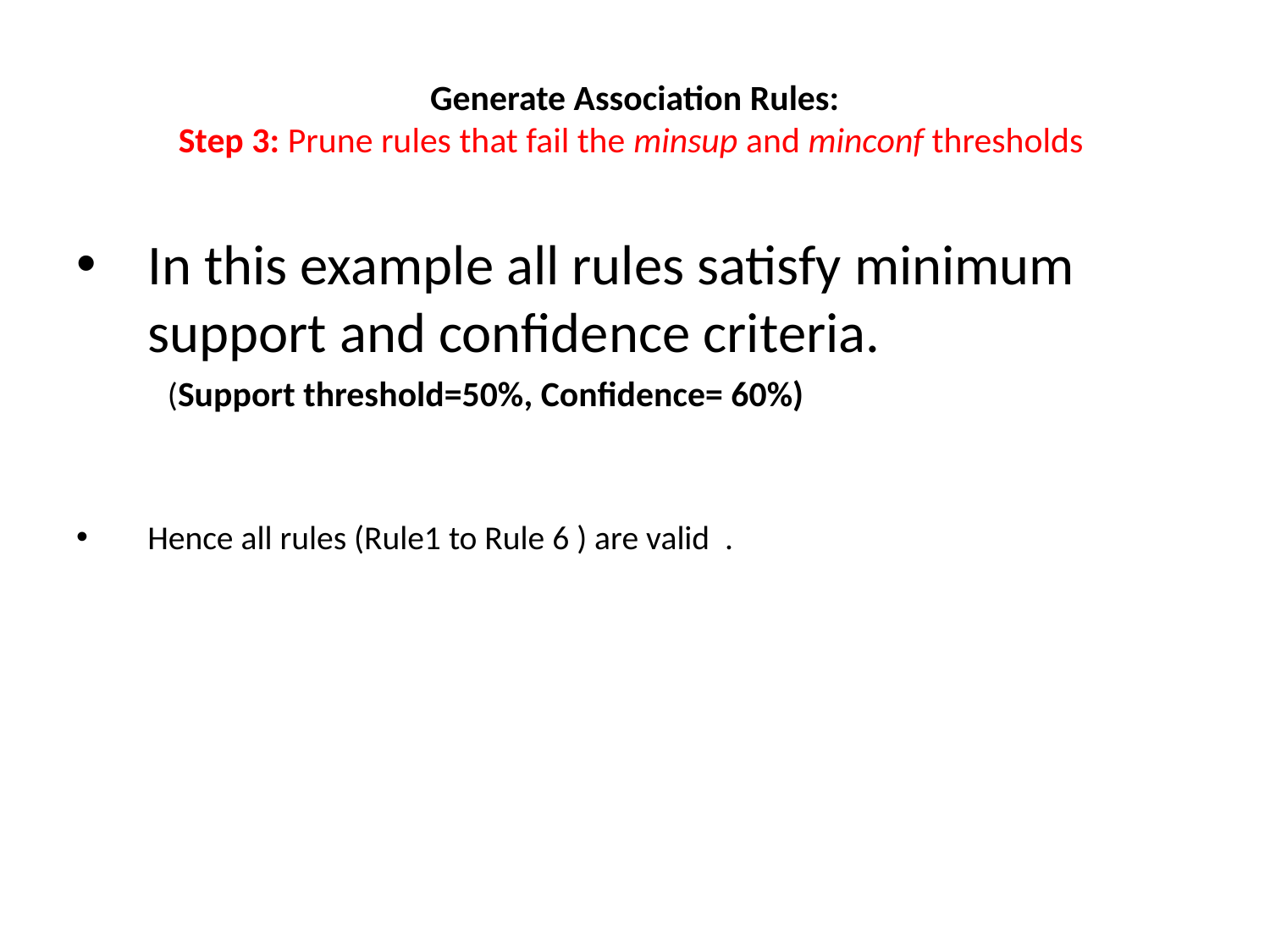

# Generate Association Rules: Step 3: Prune rules that fail the minsup and minconf thresholds
In this example all rules satisfy minimum support and confidence criteria.
            (Support threshold=50%, Confidence= 60%)

Hence all rules (Rule1 to Rule 6 ) are valid  .